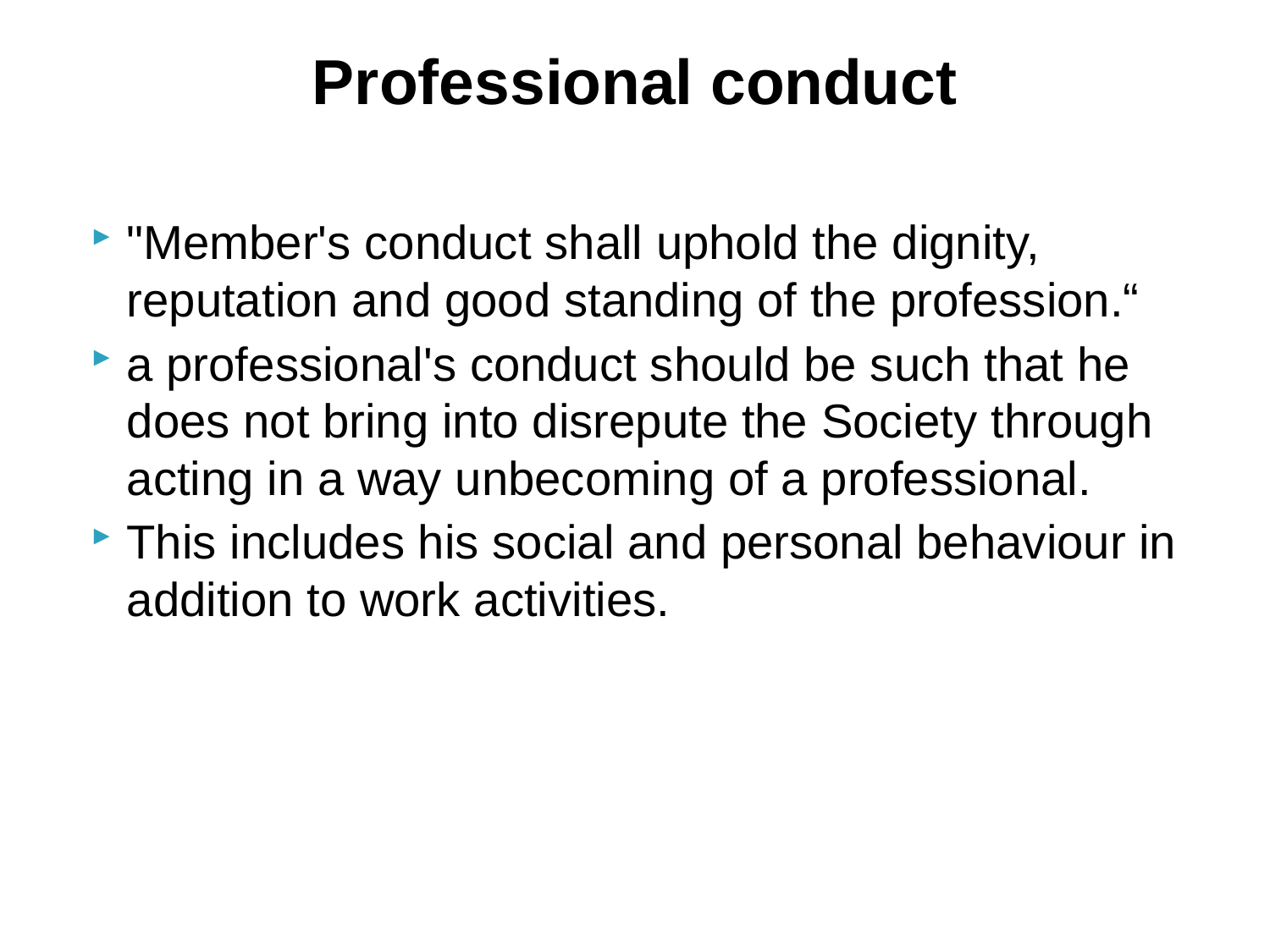

# Professional conduct
"Member's conduct shall uphold the dignity, reputation and good standing of the profession.“
a professional's conduct should be such that he does not bring into disrepute the Society through acting in a way unbecoming of a professional.
This includes his social and personal behaviour in addition to work activities.